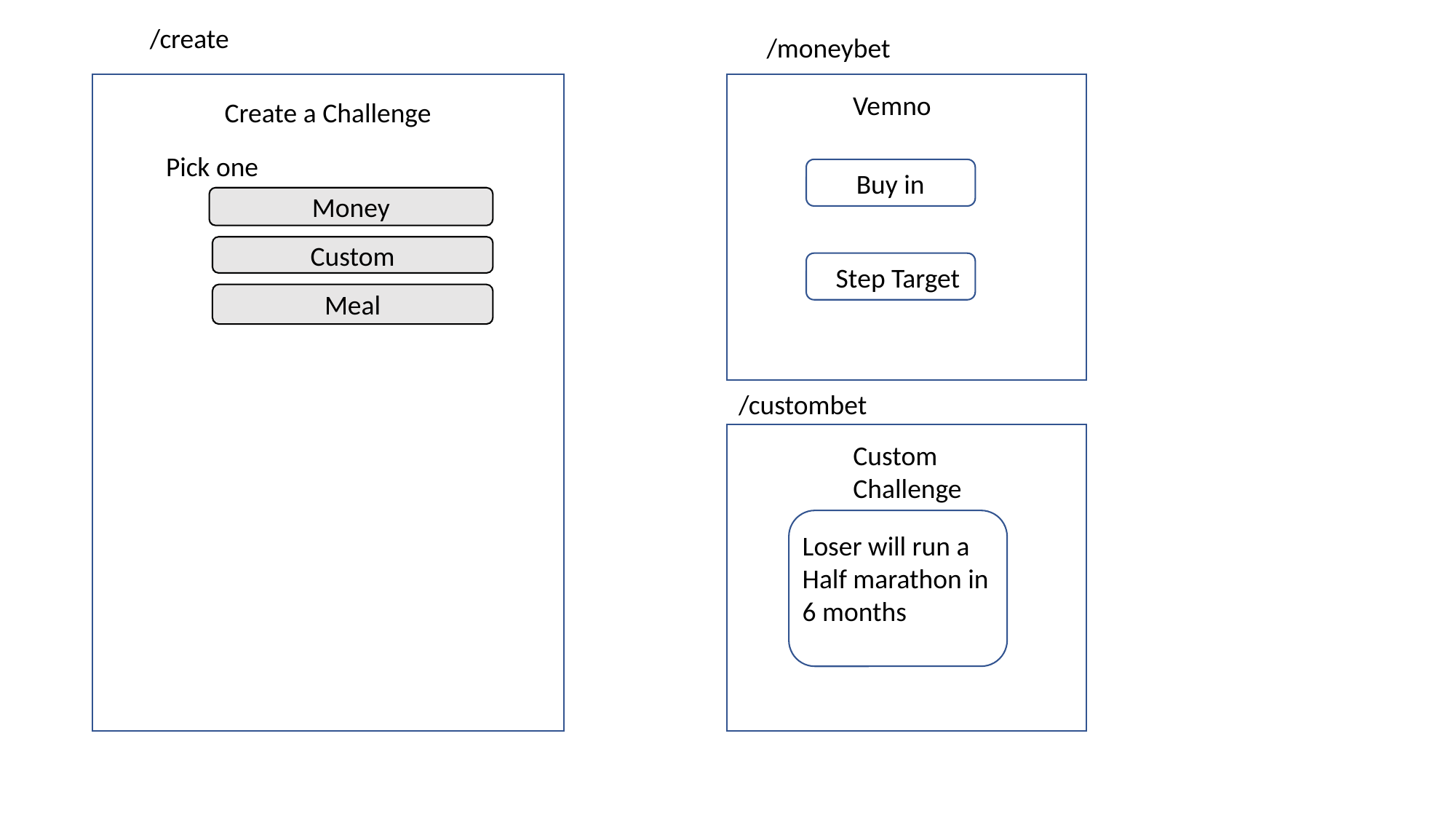

/create
/moneybet

Vemno
Create a Challenge
Pick one

Buy in
Money
Custom

Step Target
Meal
/custombet

Custom
Challenge

Loser will run a
Half marathon in
6 months